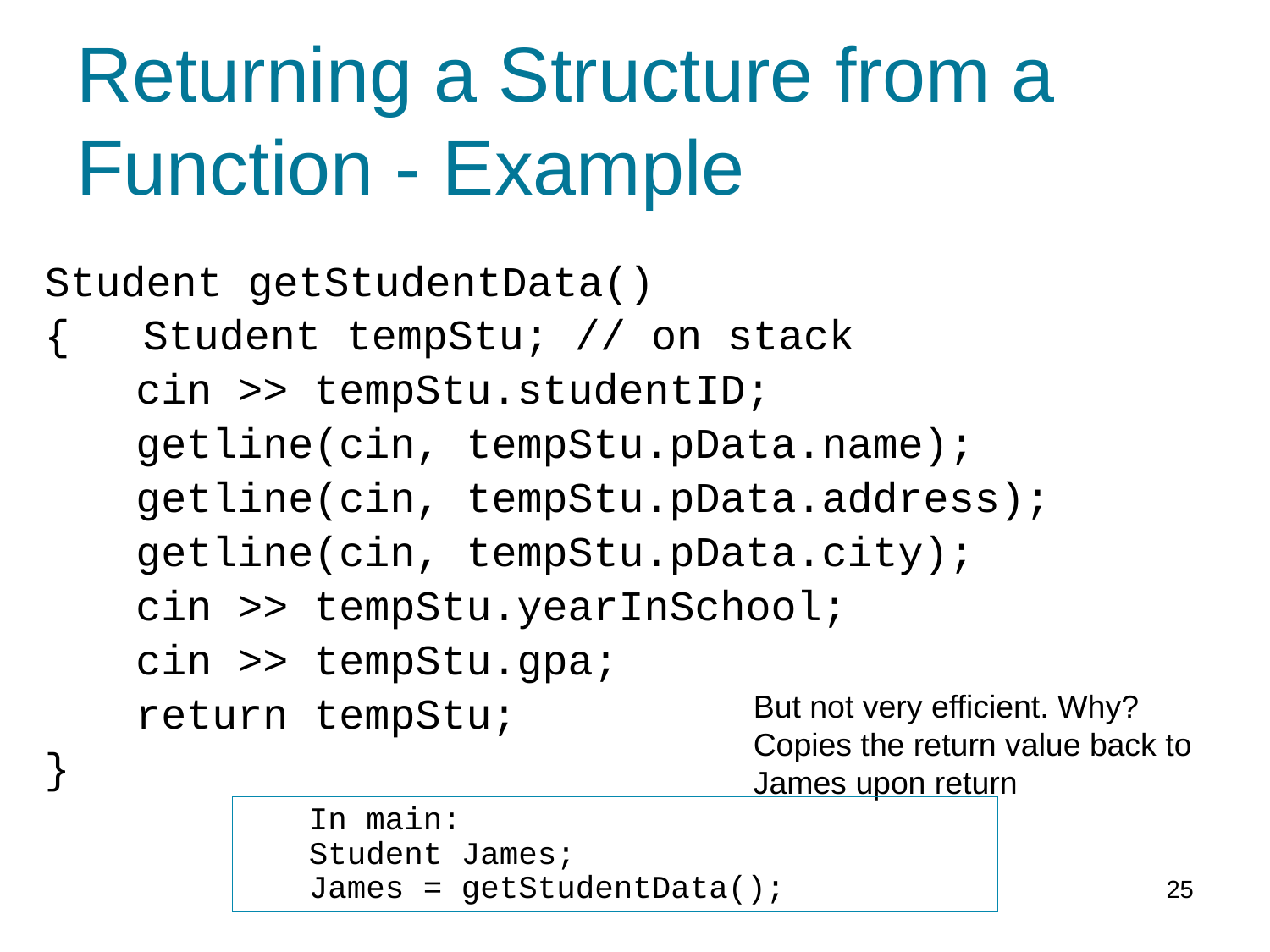

# Returning a Structure from a Function - Example
Student getStudentData()
{	  Student tempStu; // on stack
cin >> tempStu.studentID;
getline(cin, tempStu.pData.name);
getline(cin, tempStu.pData.address);
getline(cin, tempStu.pData.city);
cin >> tempStu.yearInSchool;
cin >> tempStu.gpa;
return tempStu;
}

But not very efficient. Why?
Copies the return value back to James upon return
In main:
Student James;
James = getStudentData();
25